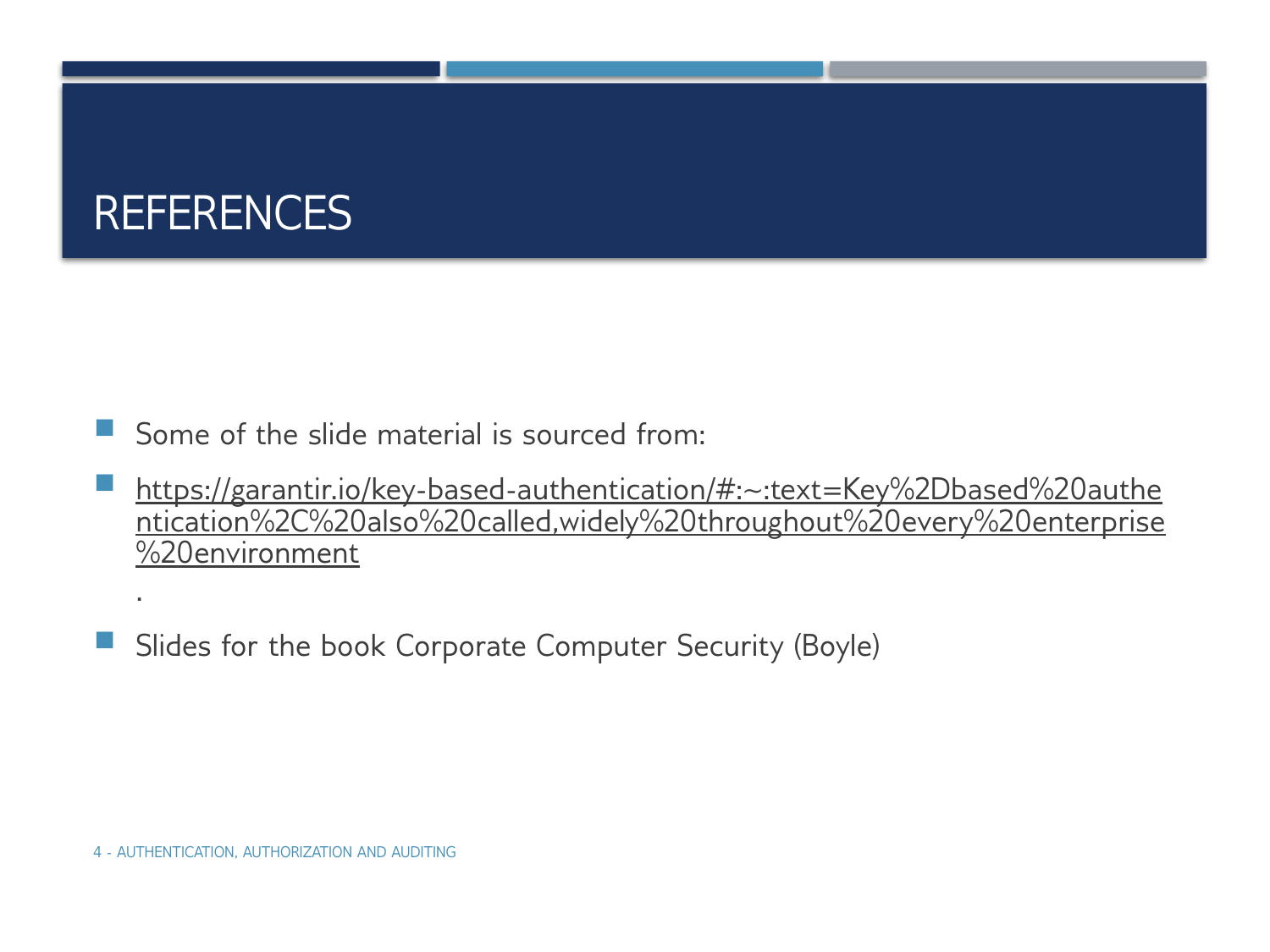

# references
Some of the slide material is sourced from:
https://garantir.io/key-based-authentication/#:~:text=Key%2Dbased%20authentication%2C%20also%20called,widely%20throughout%20every%20enterprise%20environment.
Slides for the book Corporate Computer Security (Boyle)

4 - Authentication, Authorization and Auditing
40